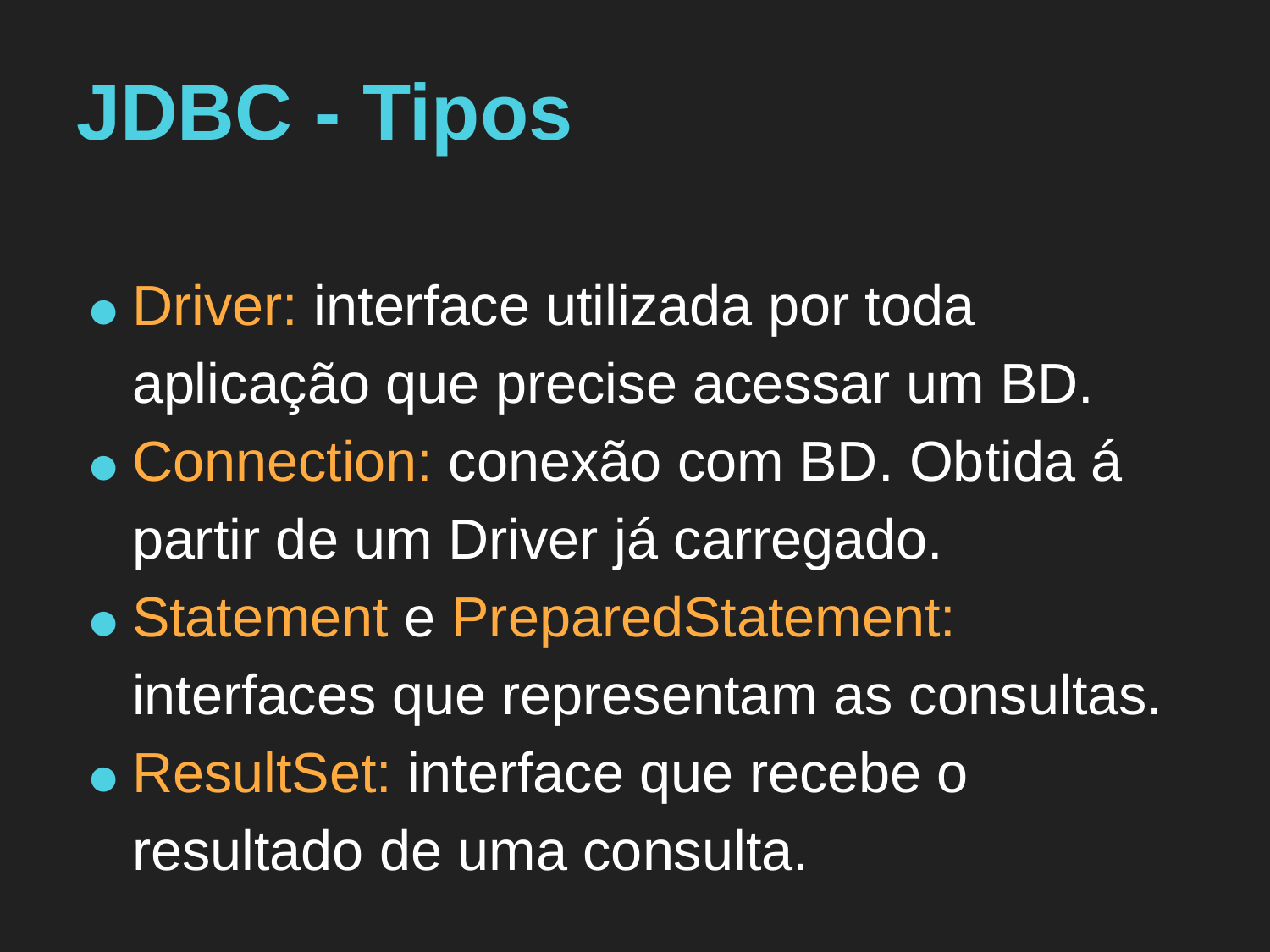

# JDBC - Tipos
Driver: interface utilizada por toda aplicação que precise acessar um BD.
Connection: conexão com BD. Obtida á partir de um Driver já carregado.
Statement e PreparedStatement: interfaces que representam as consultas.
ResultSet: interface que recebe o resultado de uma consulta.